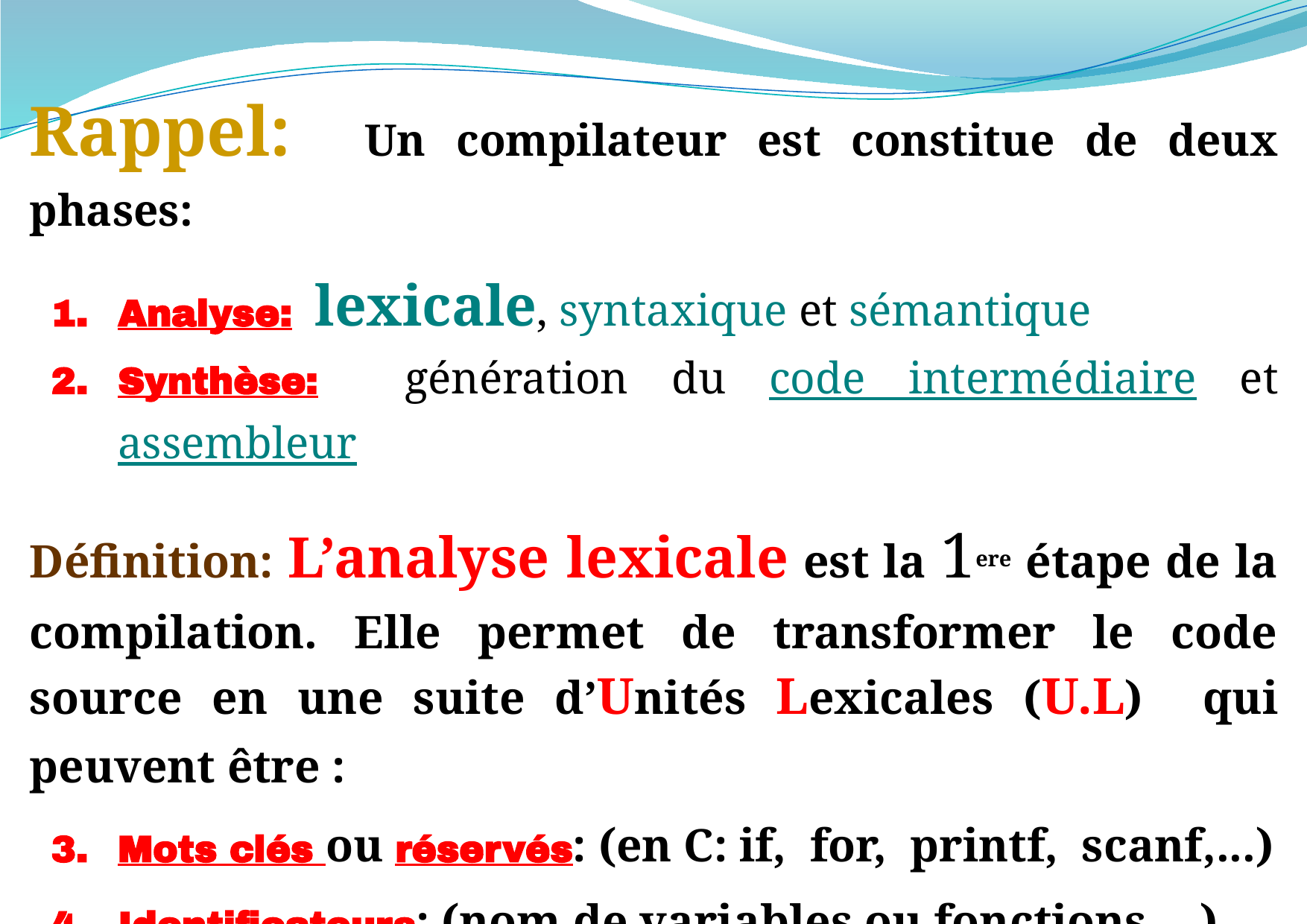

Rappel:  Un compilateur est constitue de deux phases:
Analyse:  lexicale, syntaxique et sémantique
Synthèse:  génération du code intermédiaire et assembleur
Définition: L’analyse lexicale est la 1ere étape de la compilation. Elle permet de transformer le code source en une suite d’Unités Lexicales (U.L)  qui peuvent être :
Mots clés ou réservés: (en C: if,  for,  printf,  scanf,...)
Identificateurs: (nom de variables ou fonctions....)
Nombres: (entier, reel, ...)